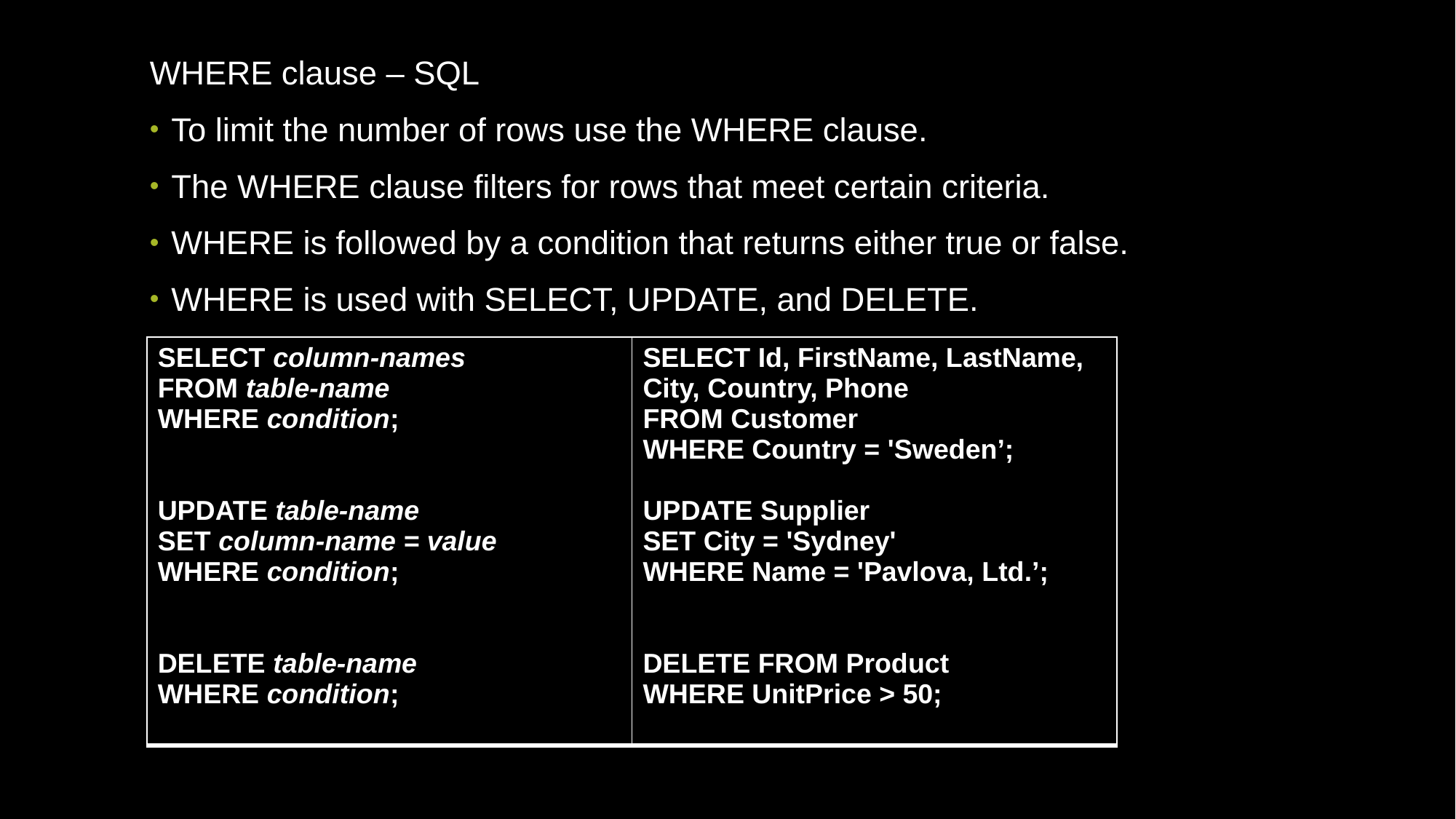

WHERE clause – SQL
To limit the number of rows use the WHERE clause.
The WHERE clause filters for rows that meet certain criteria.
WHERE is followed by a condition that returns either true or false.
WHERE is used with SELECT, UPDATE, and DELETE.

| SELECT column-names FROM table-name WHERE condition; UPDATE table-name SET column-name = value WHERE condition; DELETE table-name WHERE condition; | SELECT Id, FirstName, LastName, City, Country, Phone FROM Customer WHERE Country = 'Sweden’; UPDATE Supplier SET City = 'Sydney' WHERE Name = 'Pavlova, Ltd.’; DELETE FROM Product WHERE UnitPrice > 50; |
| --- | --- |